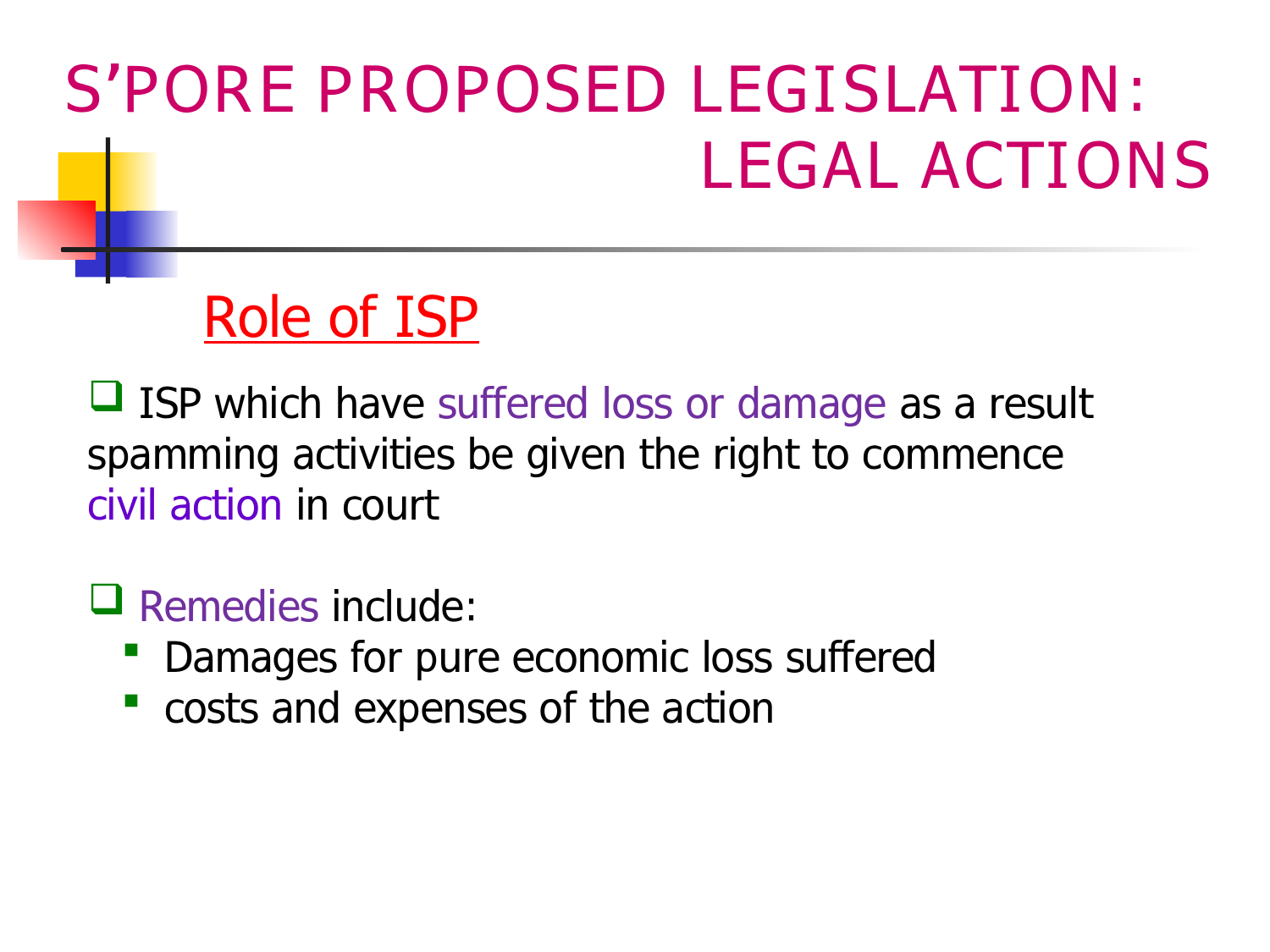

S’PORE PROPOSED LEGISLATION: 						LEGAL ACTIONS
Role of ISP
 ISP which have suffered loss or damage as a result
spamming activities be given the right to commence
civil action in court

 Remedies include:
 Damages for pure economic loss suffered
 costs and expenses of the action